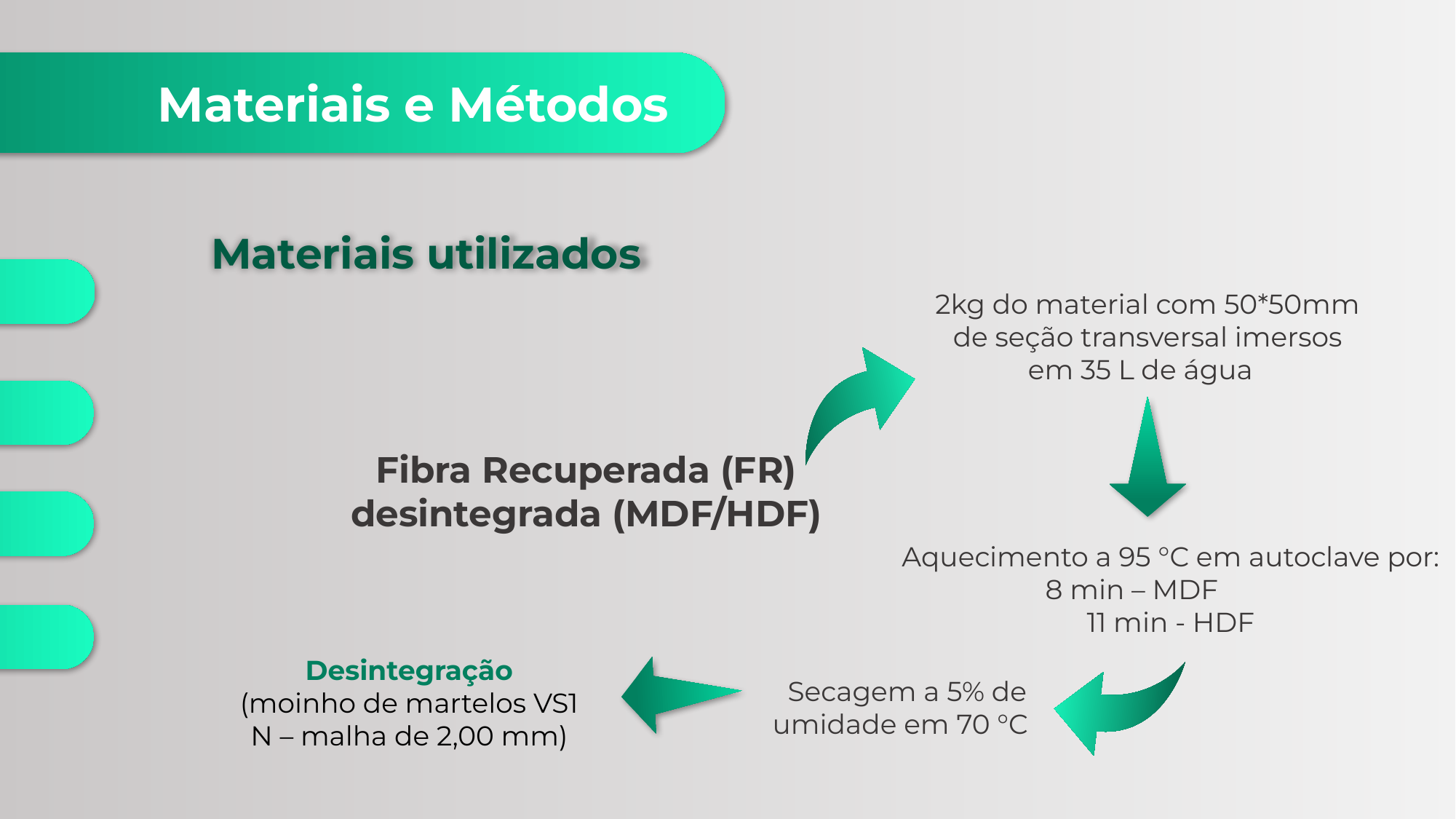

Materiais e Métodos

Materiais utilizados

Dados Gerais
2kg do material com 50*50mm de seção transversal imersos em 35 L de água

Introdução

Fibra Recuperada (FR) desintegrada (MDF/HDF)

Resultados e discussões
Aquecimento a 95 °C em autoclave por:
8 min – MDF
11 min - HDF

Considerações Finais
Desintegração
(moinho de martelos VS1 N – malha de 2,00 mm)

Secagem a 5% de umidade em 70 °C